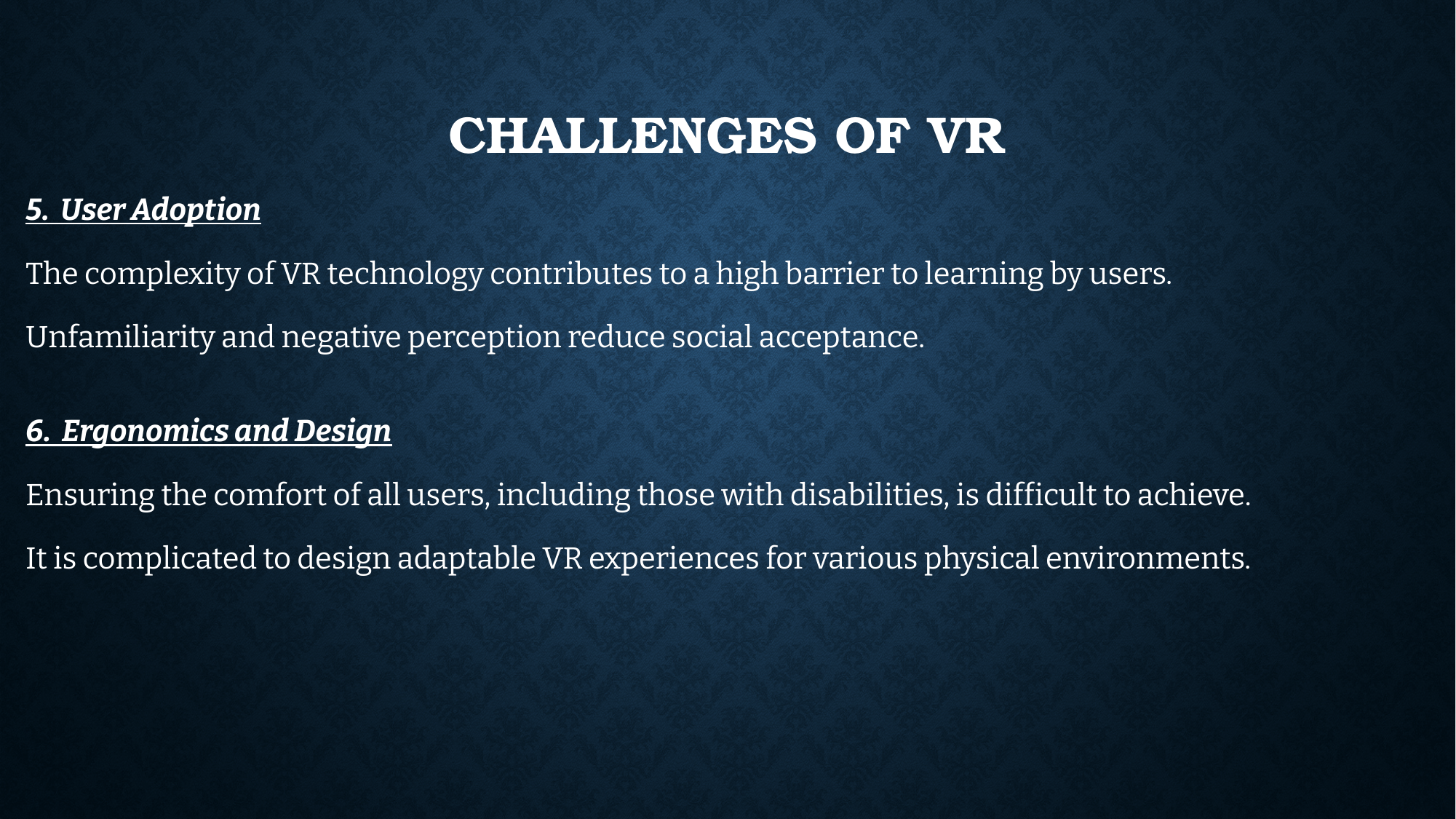

# CHALLENGES OF VR
5.  User Adoption
The complexity of VR technology contributes to a high barrier to learning by users.
Unfamiliarity and negative perception reduce social acceptance.

6.  Ergonomics and Design
Ensuring the comfort of all users, including those with disabilities, is difficult to achieve.
It is complicated to design adaptable VR experiences for various physical environments.